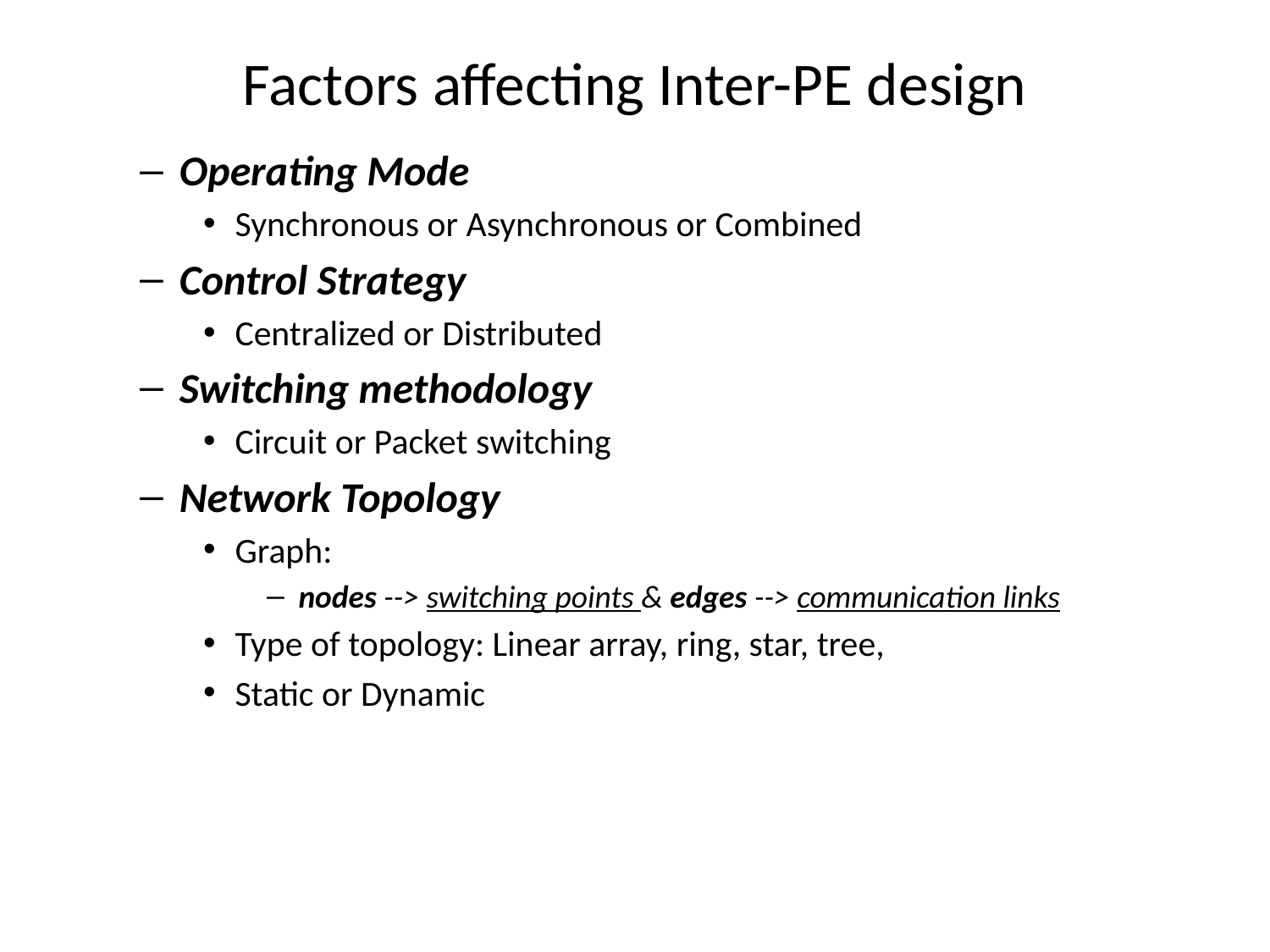

# Factors affecting Inter-PE design
Operating Mode
Synchronous or Asynchronous or Combined
Control Strategy
Centralized or Distributed
Switching methodology
Circuit or Packet switching
Network Topology
Graph:
nodes --> switching points & edges --> communication links
Type of topology: Linear array, ring, star, tree,
Static or Dynamic